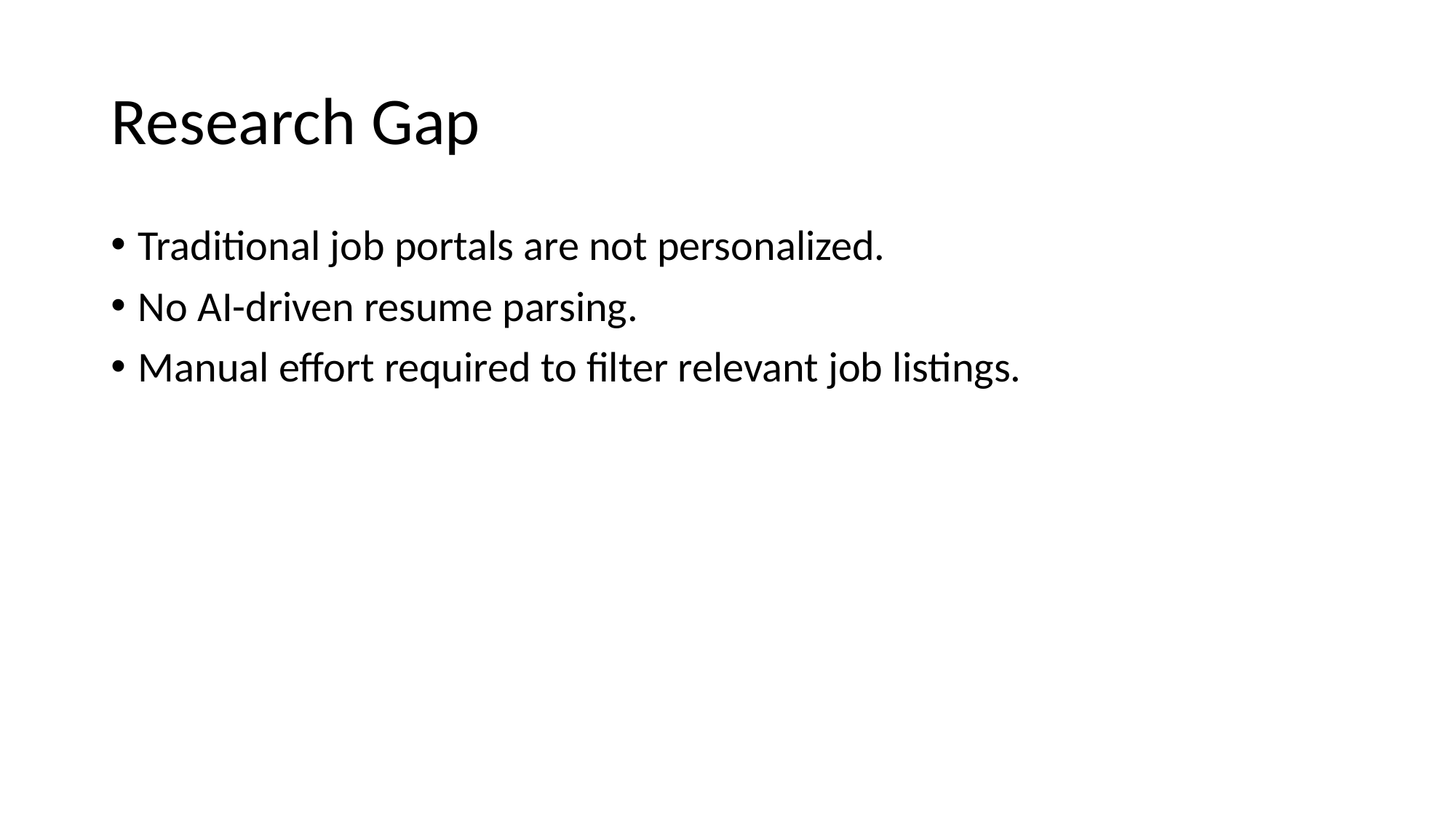

# Research Gap
Traditional job portals are not personalized.
No AI-driven resume parsing.
Manual effort required to filter relevant job listings.